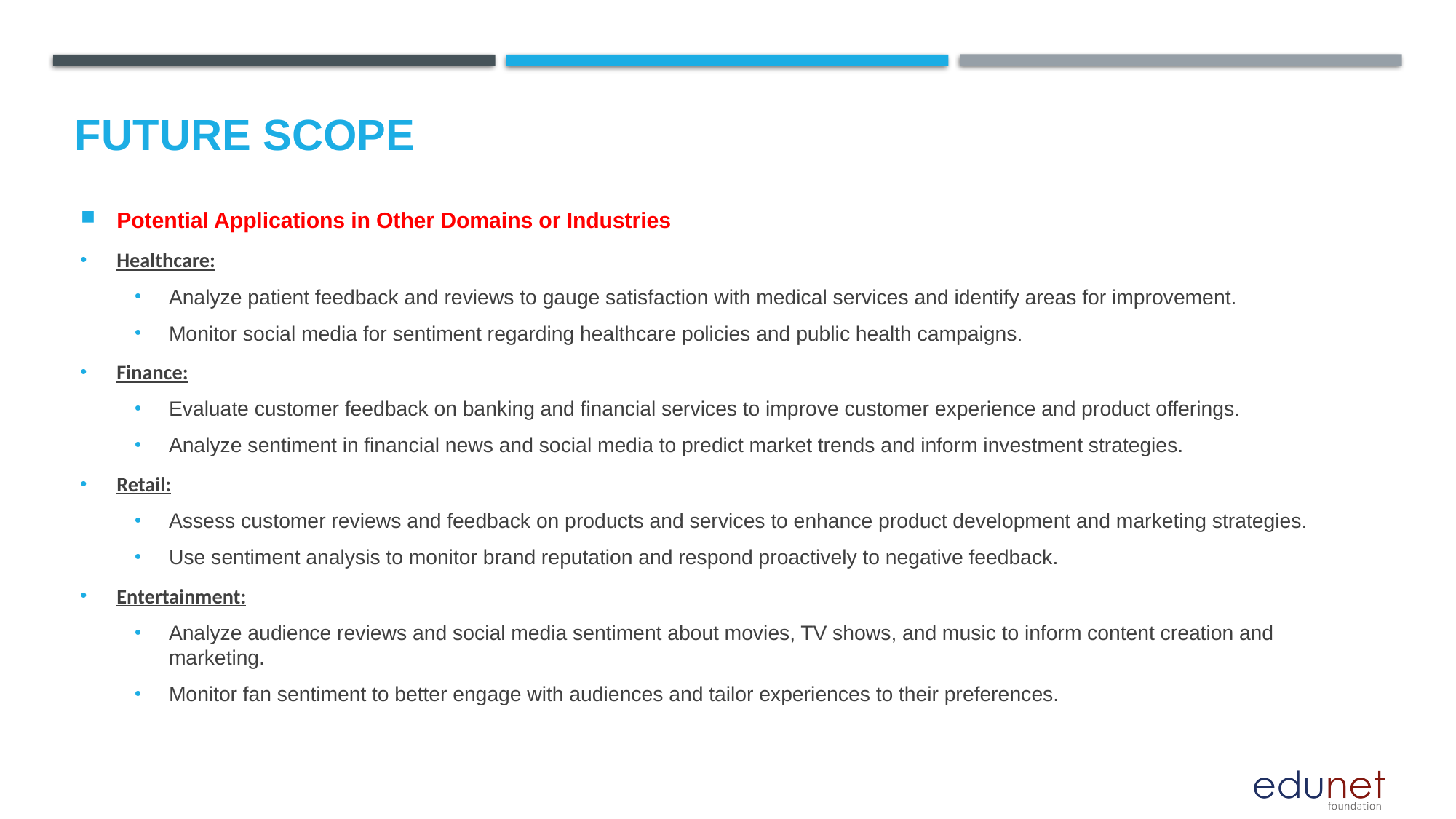

Future scope

Potential Applications in Other Domains or Industries
Healthcare:
Analyze patient feedback and reviews to gauge satisfaction with medical services and identify areas for improvement.
Monitor social media for sentiment regarding healthcare policies and public health campaigns.
Finance:
Evaluate customer feedback on banking and financial services to improve customer experience and product offerings.
Analyze sentiment in financial news and social media to predict market trends and inform investment strategies.
Retail:
Assess customer reviews and feedback on products and services to enhance product development and marketing strategies.
Use sentiment analysis to monitor brand reputation and respond proactively to negative feedback.
Entertainment:
Analyze audience reviews and social media sentiment about movies, TV shows, and music to inform content creation and marketing.
Monitor fan sentiment to better engage with audiences and tailor experiences to their preferences.